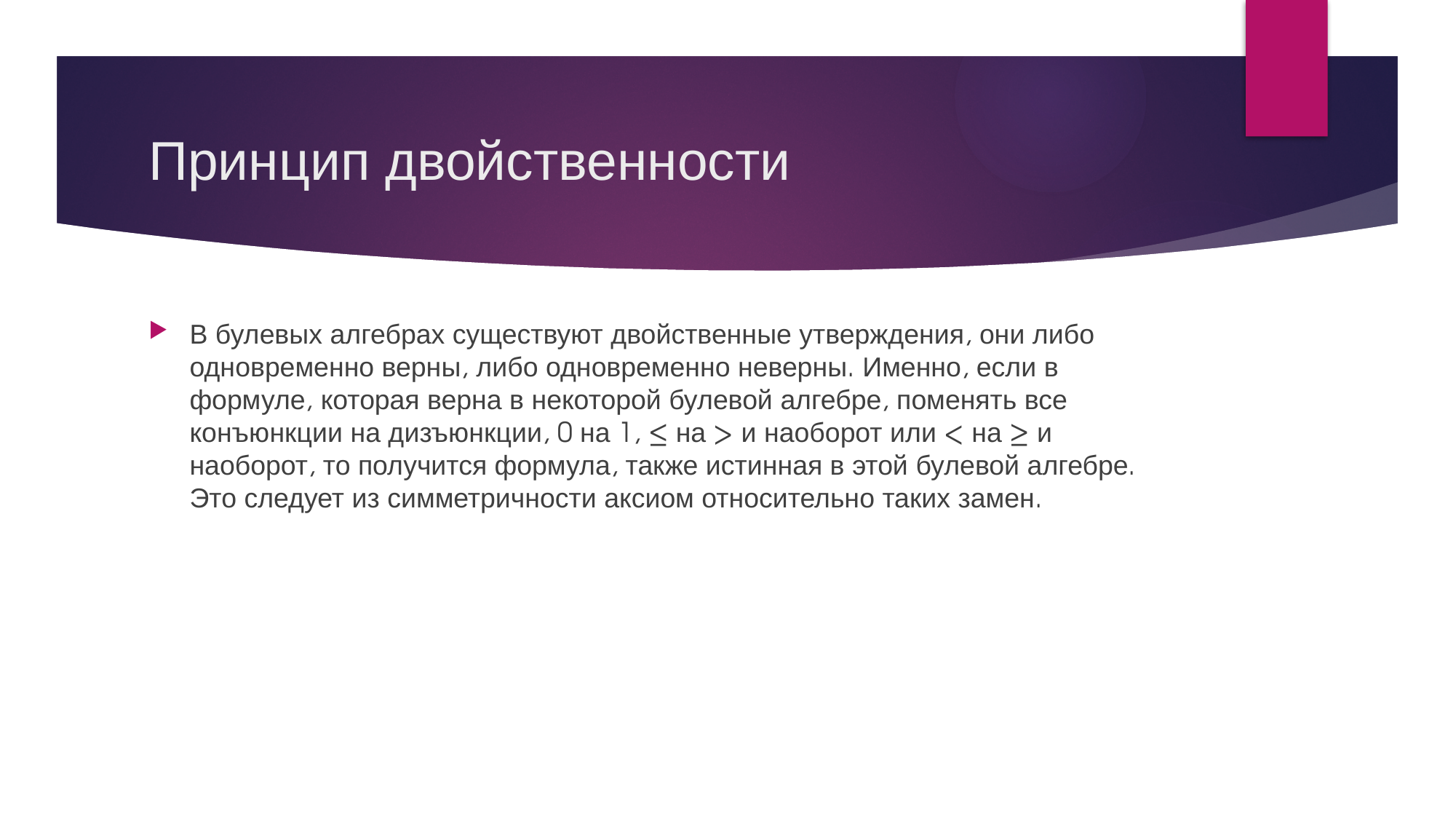

# Принцип двойственности
В булевых алгебрах существуют двойственные утверждения, они либо одновременно верны, либо одновременно неверны. Именно, если в формуле, которая верна в некоторой булевой алгебре, поменять все конъюнкции на дизъюнкции, 0 на 1, ≤ на > и наоборот или < на ≥ и наоборот, то получится формула, также истинная в этой булевой алгебре. Это следует из симметричности аксиом относительно таких замен.